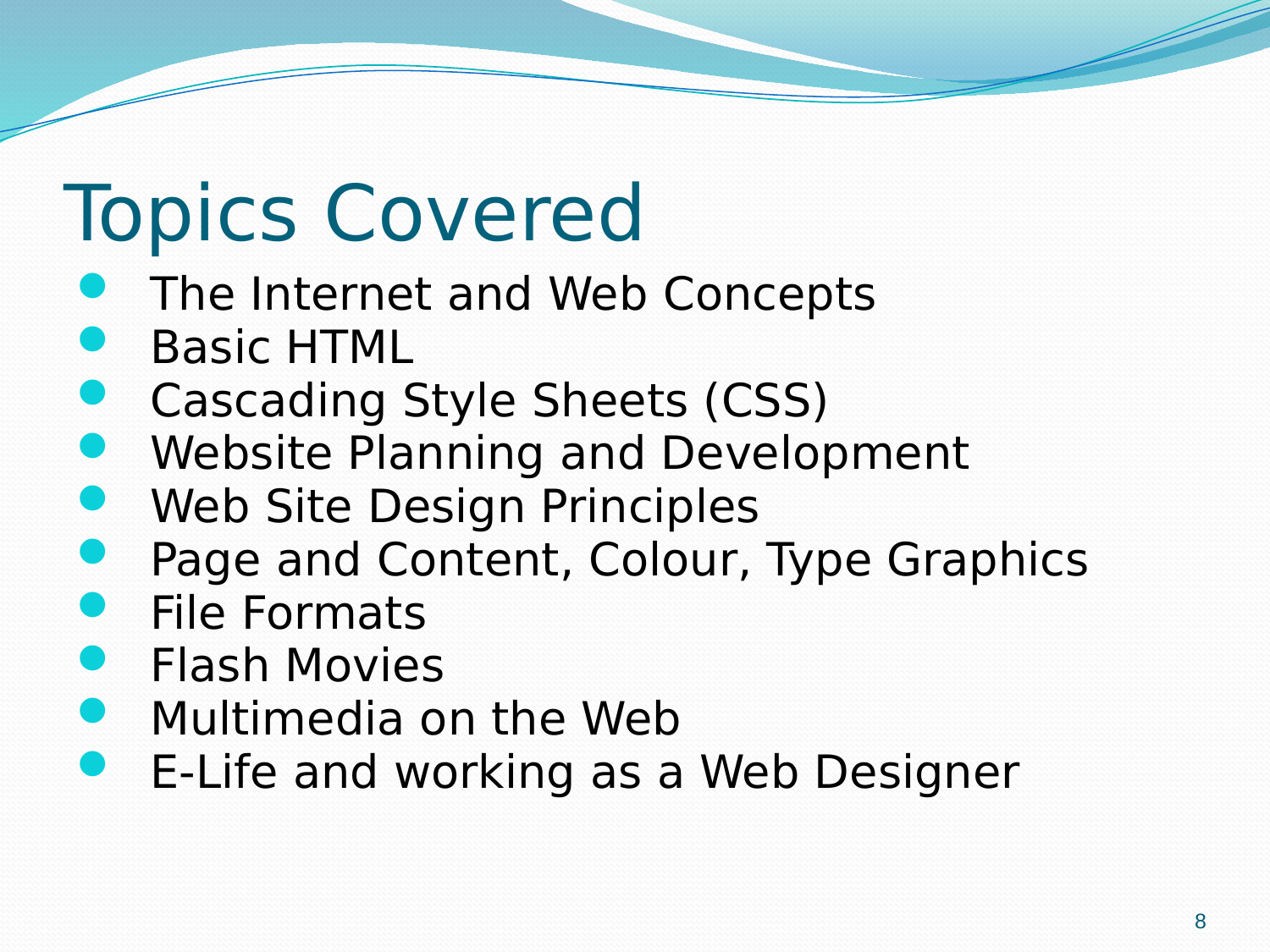

# Topics Covered
The Internet and Web Concepts
Basic HTML
Cascading Style Sheets (CSS)
Website Planning and Development
Web Site Design Principles
Page and Content, Colour, Type Graphics
File Formats
Flash Movies
Multimedia on the Web
E-Life and working as a Web Designer
8